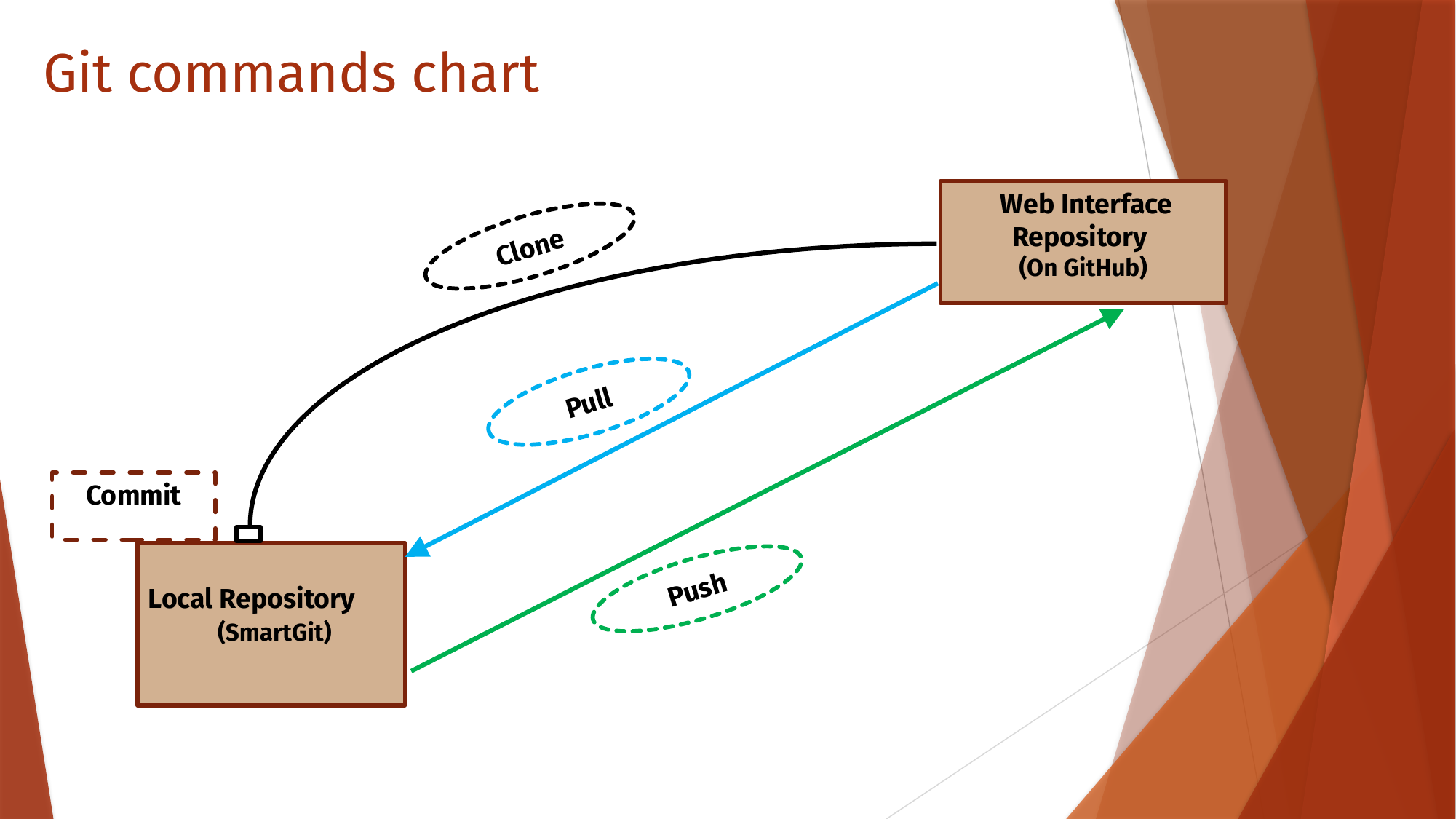

Git commands chart
 Web Interface
Repository
(On GitHub)
Clone

Pull
Commit

Local Repository
 (SmartGit)
Push